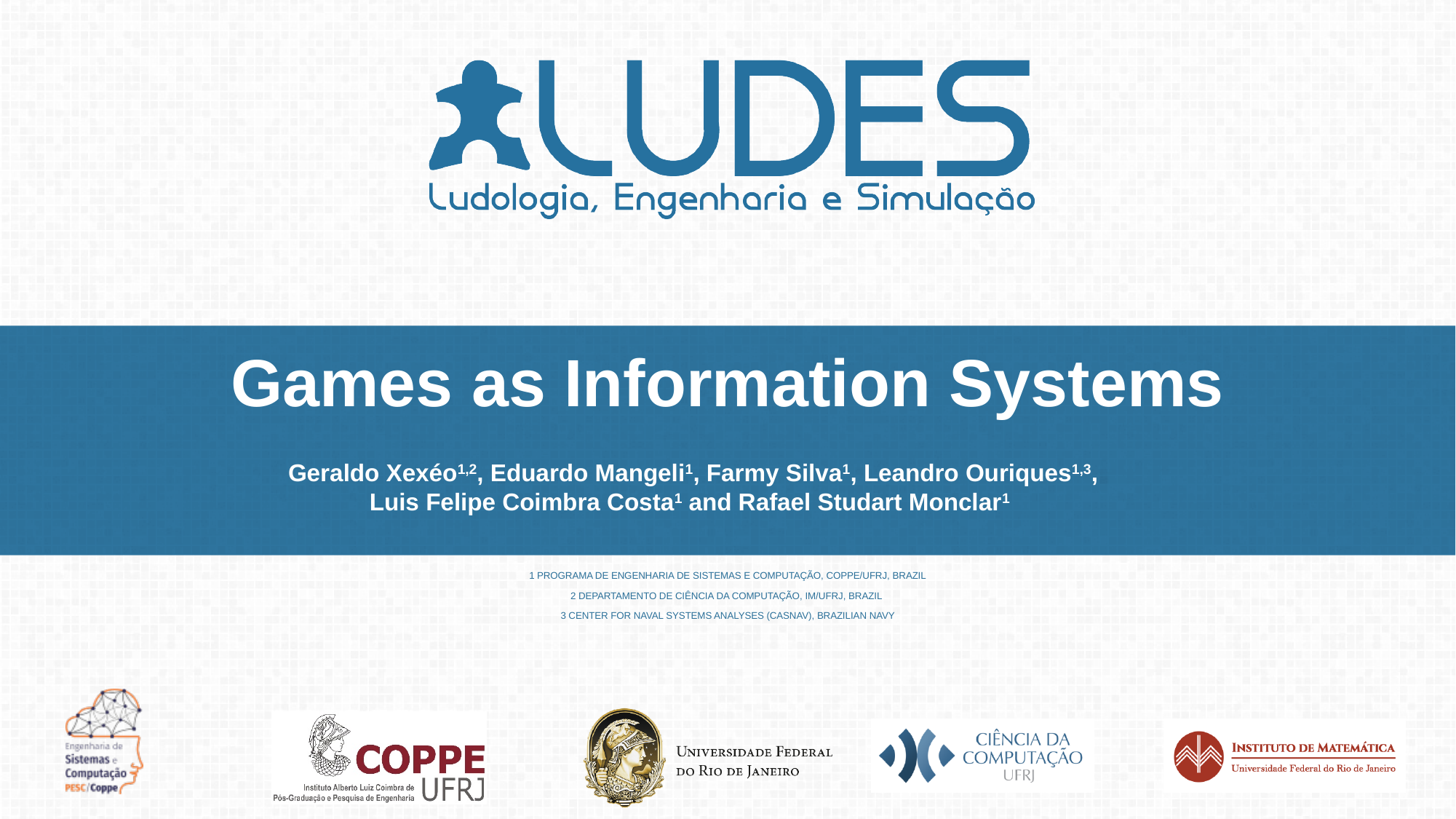

# Games as Information Systems
Geraldo Xexéo1,2, Eduardo Mangeli1, Farmy Silva1, Leandro Ouriques1,3, Luis Felipe Coimbra Costa1 and Rafael Studart Monclar1
1 Programa de Engenharia de Sistemas e Computação, COPPE/UFRJ, Brazil
2 Departamento de Ciência da Computação, IM/UFRJ, Brazil
3 Center for Naval Systems Analyses (CASNAV), Brazilian Navy